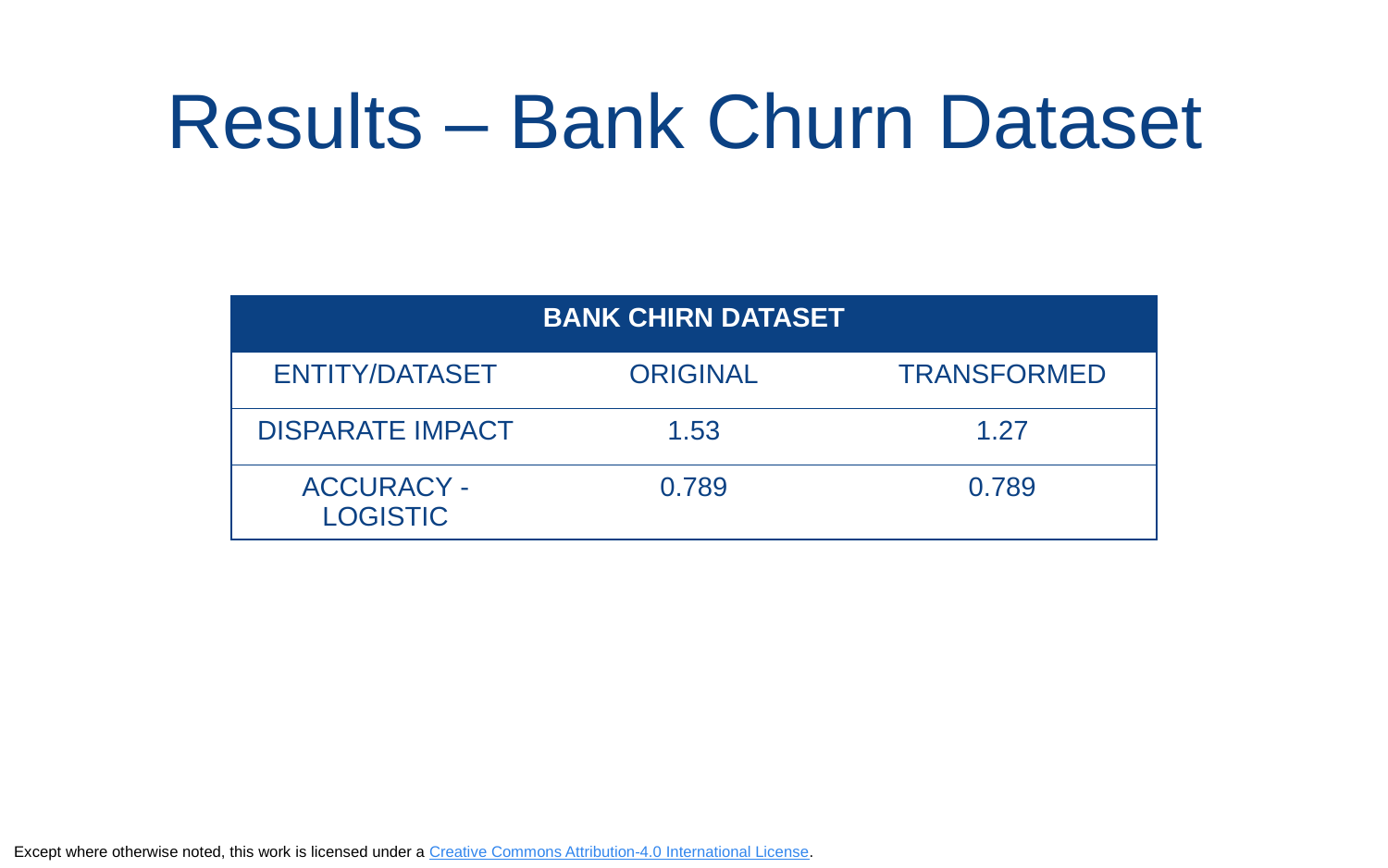

# Results – Bank Churn Dataset
| BANK CHIRN DATASET |  |  |
| --- | --- | --- |
| ENTITY/DATASET | ORIGINAL | TRANSFORMED |
| DISPARATE IMPACT | 1.53 | 1.27 |
| ACCURACY -LOGISTIC | 0.789 | 0.789 |